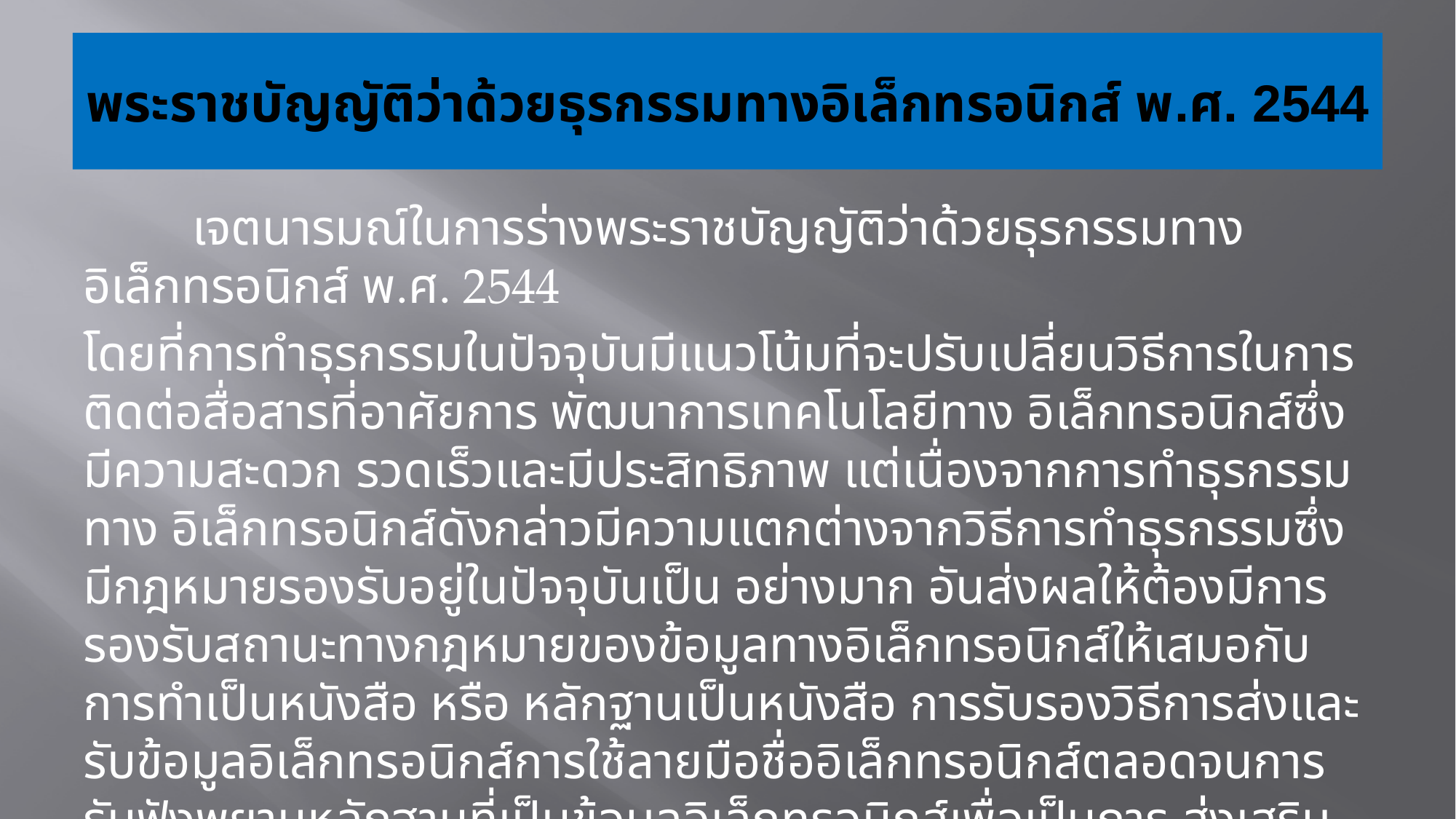

# พระราชบัญญัติว่าด้วยธุรกรรมทางอิเล็กทรอนิกส์ พ.ศ. 2544
	เจตนารมณ์ในการร่างพระราชบัญญัติว่าด้วยธุรกรรมทางอิเล็กทรอนิกส์ พ.ศ. 2544
โดยที่การทำธุรกรรมในปัจจุบันมีแนวโน้มที่จะปรับเปลี่ยนวิธีการในการติดต่อสื่อสารที่อาศัยการ พัฒนาการเทคโนโลยีทาง อิเล็กทรอนิกส์ซึ่งมีความสะดวก รวดเร็วและมีประสิทธิภาพ แต่เนื่องจากการทำธุรกรรม ทาง อิเล็กทรอนิกส์ดังกล่าวมีความแตกต่างจากวิธีการทำธุรกรรมซึ่งมีกฎหมายรองรับอยู่ในปัจจุบันเป็น อย่างมาก อันส่งผลให้ต้องมีการรองรับสถานะทางกฎหมายของข้อมูลทางอิเล็กทรอนิกส์ให้เสมอกับ การทำเป็นหนังสือ หรือ หลักฐานเป็นหนังสือ การรับรองวิธีการส่งและรับข้อมูลอิเล็กทรอนิกส์การใช้ลายมือชื่ออิเล็กทรอนิกส์ตลอดจนการ รับฟังพยานหลักฐานที่เป็นข้อมูลอิเล็กทรอนิกส์เพื่อเป็นการ ส่งเสริมการทำธุรกรรมทางอิเล็กทรอนิกส์ให้น่าเชื่อถือ และมีผลในทางกฎหมายเช่นเดียวกับการทำธุรกรรมโดยวิธีการทั่วไปที่เคยปฏิบัติอยู่เดิม อันจะเป็นการส่งเสริม ความเชื่อมั่นในการทำธุรกรรมทาง อิเล็กทรอนิกส์และเสริมสร้างศักยภาพการแข่งขันในเวทีการค้าระหว่างประเทศ